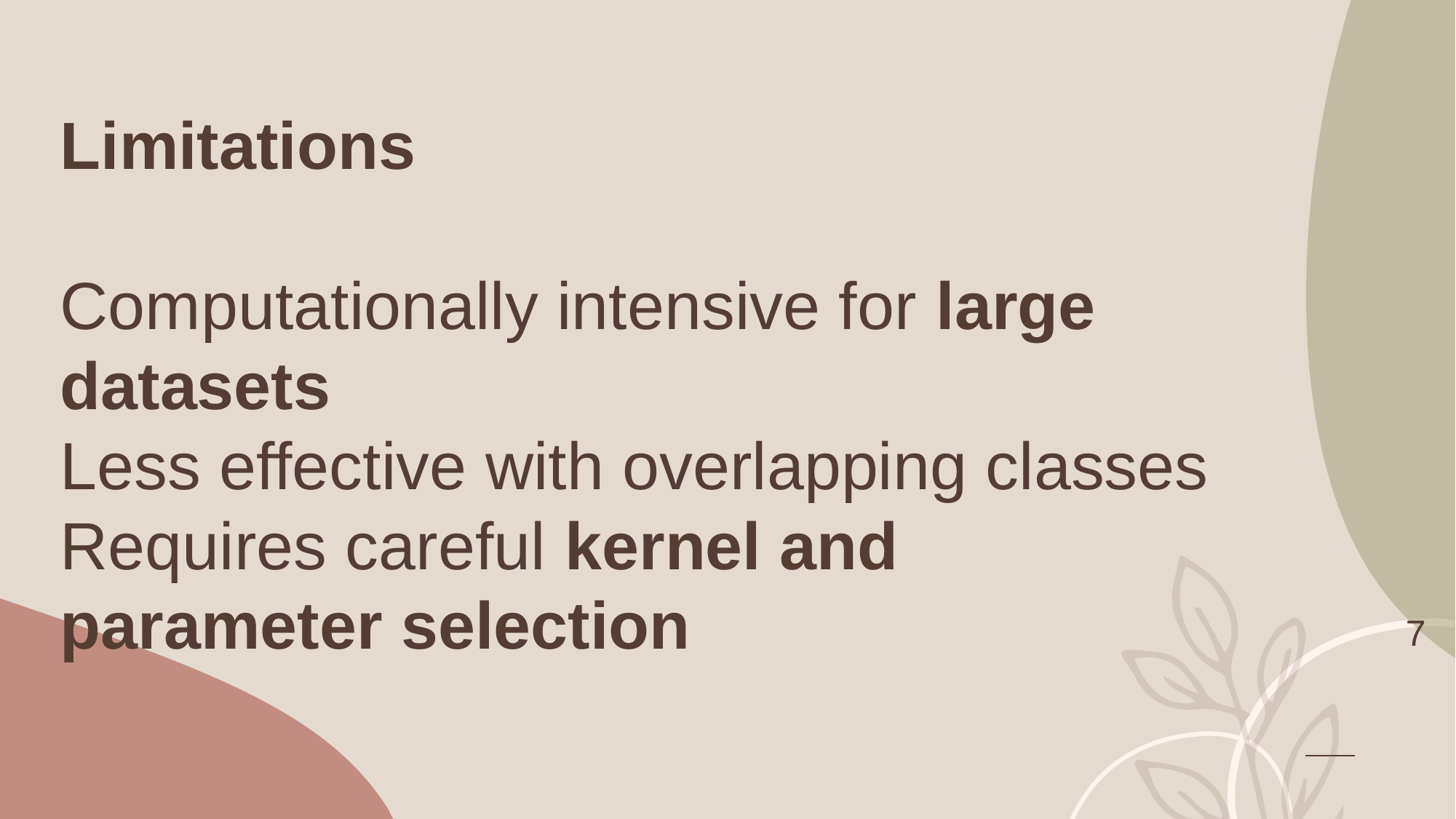

Limitations

Computationally intensive for large datasets
Less effective with overlapping classes
Requires careful kernel and parameter selection

7